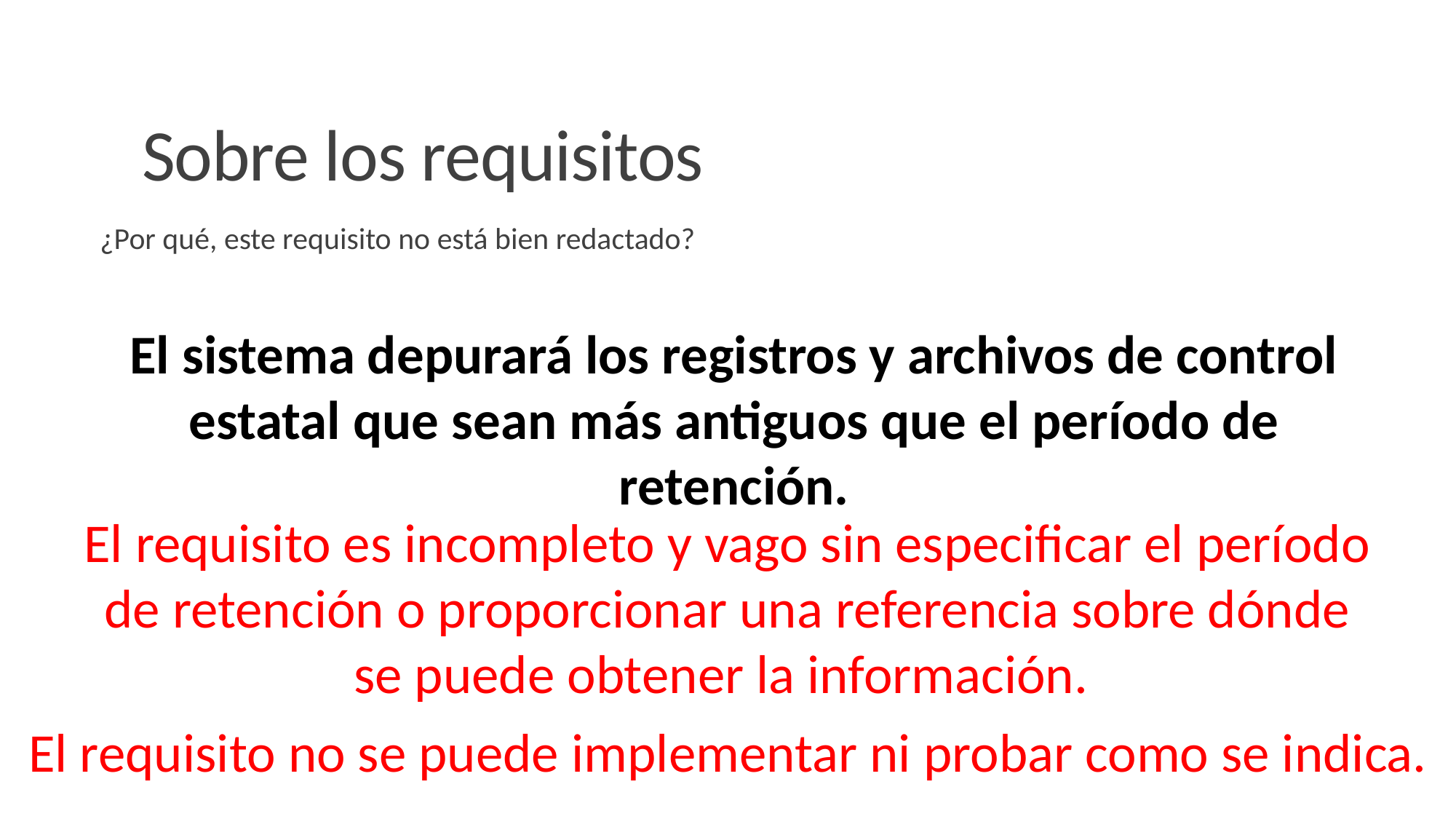

# Sobre los requisitos
¿Por qué, este requisito no está bien redactado?
El sistema depurará los registros y archivos de control estatal que sean más antiguos que el período de retención.
El requisito es incompleto y vago sin especificar el período de retención o proporcionar una referencia sobre dónde se puede obtener la información.
El requisito no se puede implementar ni probar como se indica.